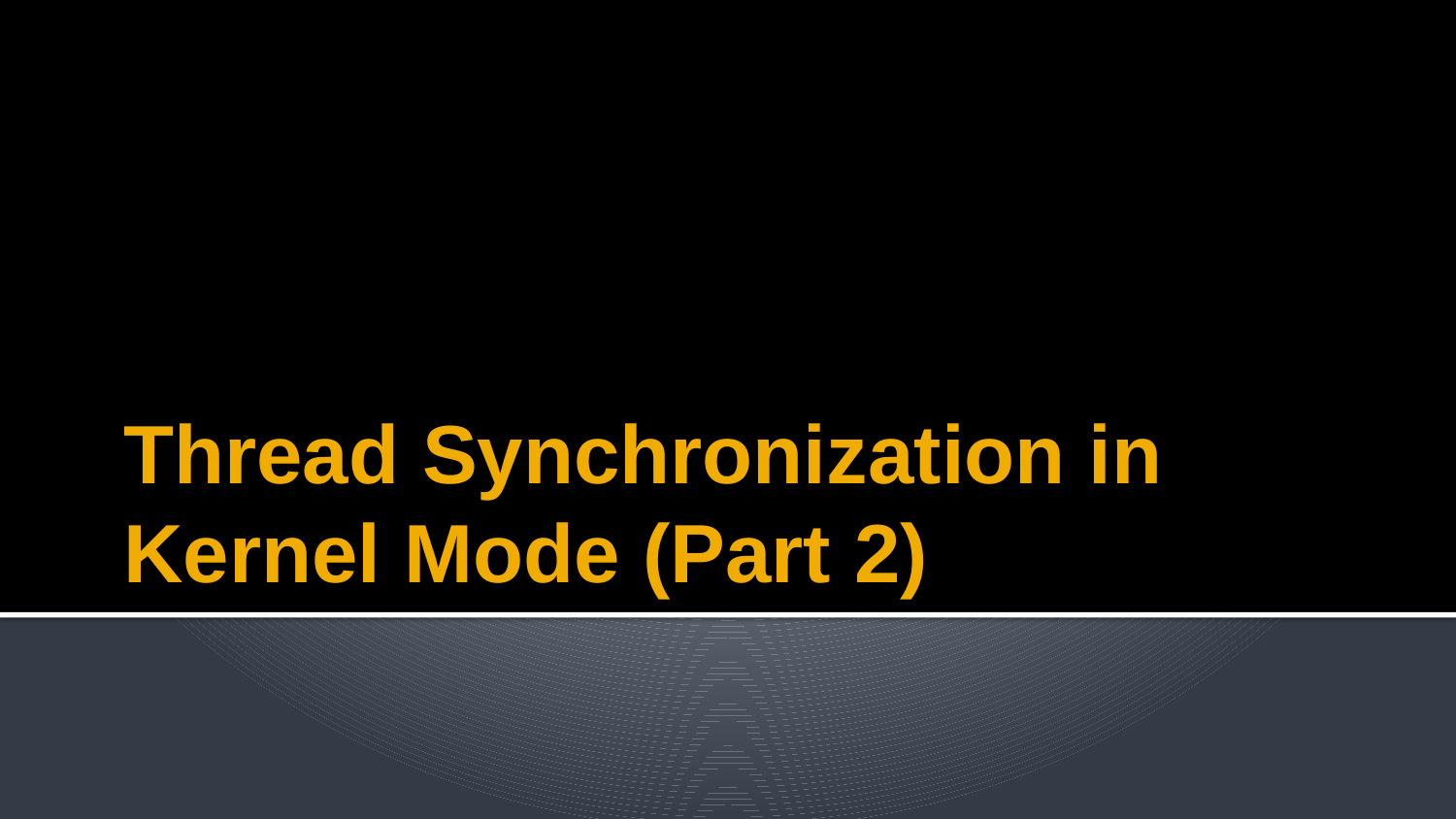

# Thread Synchronization in Kernel Mode (Part 2)